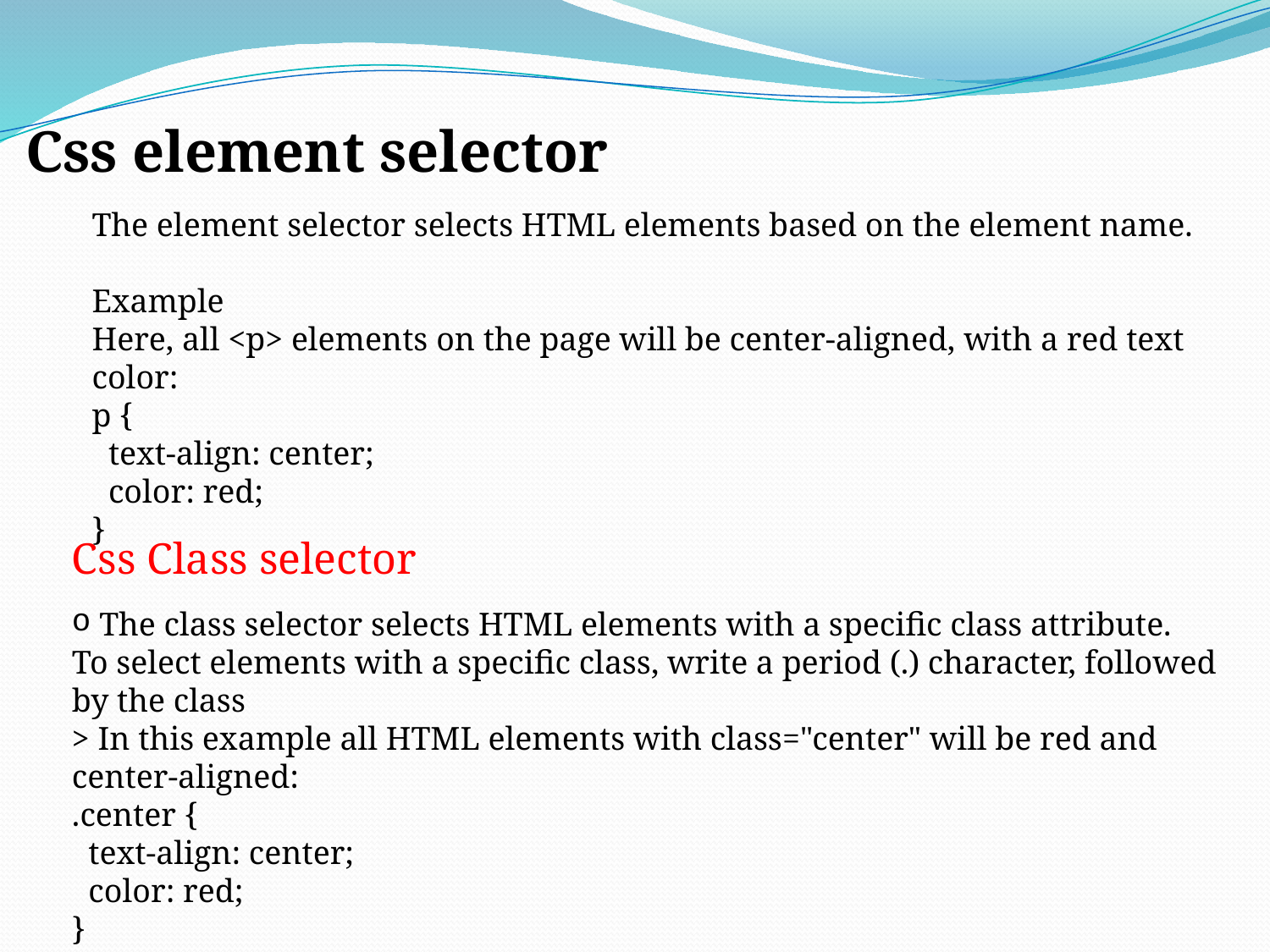

Css element selector
The element selector selects HTML elements based on the element name.

Example
Here, all <p> elements on the page will be center-aligned, with a red text color:
p {
  text-align: center;
  color: red;
}

Css Class selector

 The class selector selects HTML elements with a specific class attribute.
To select elements with a specific class, write a period (.) character, followed by the class
> In this example all HTML elements with class="center" will be red and center-aligned:
.center {
  text-align: center;
  color: red;
}